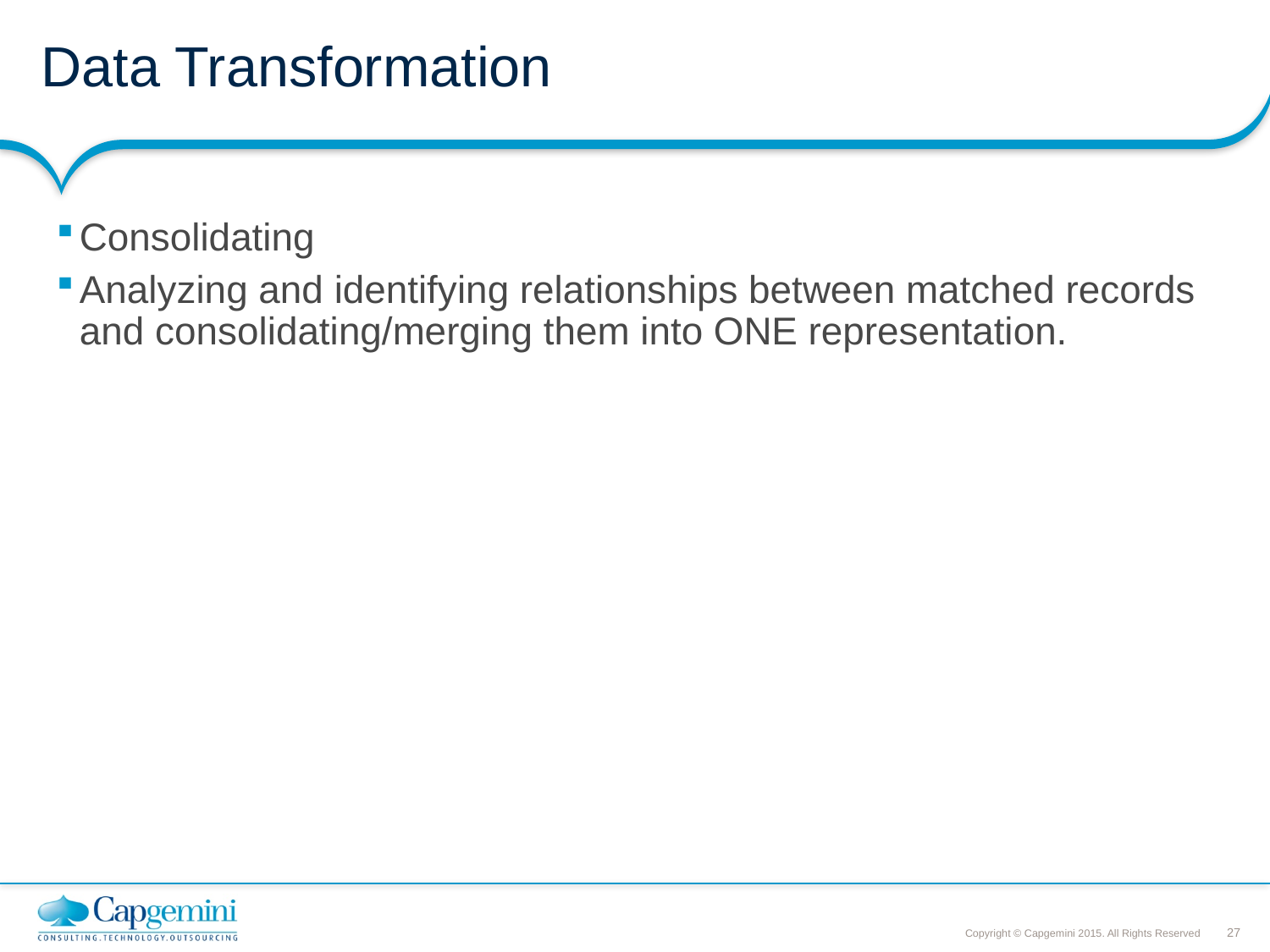

# Data Transformation
Consolidating
Analyzing and identifying relationships between matched records and consolidating/merging them into ONE representation.